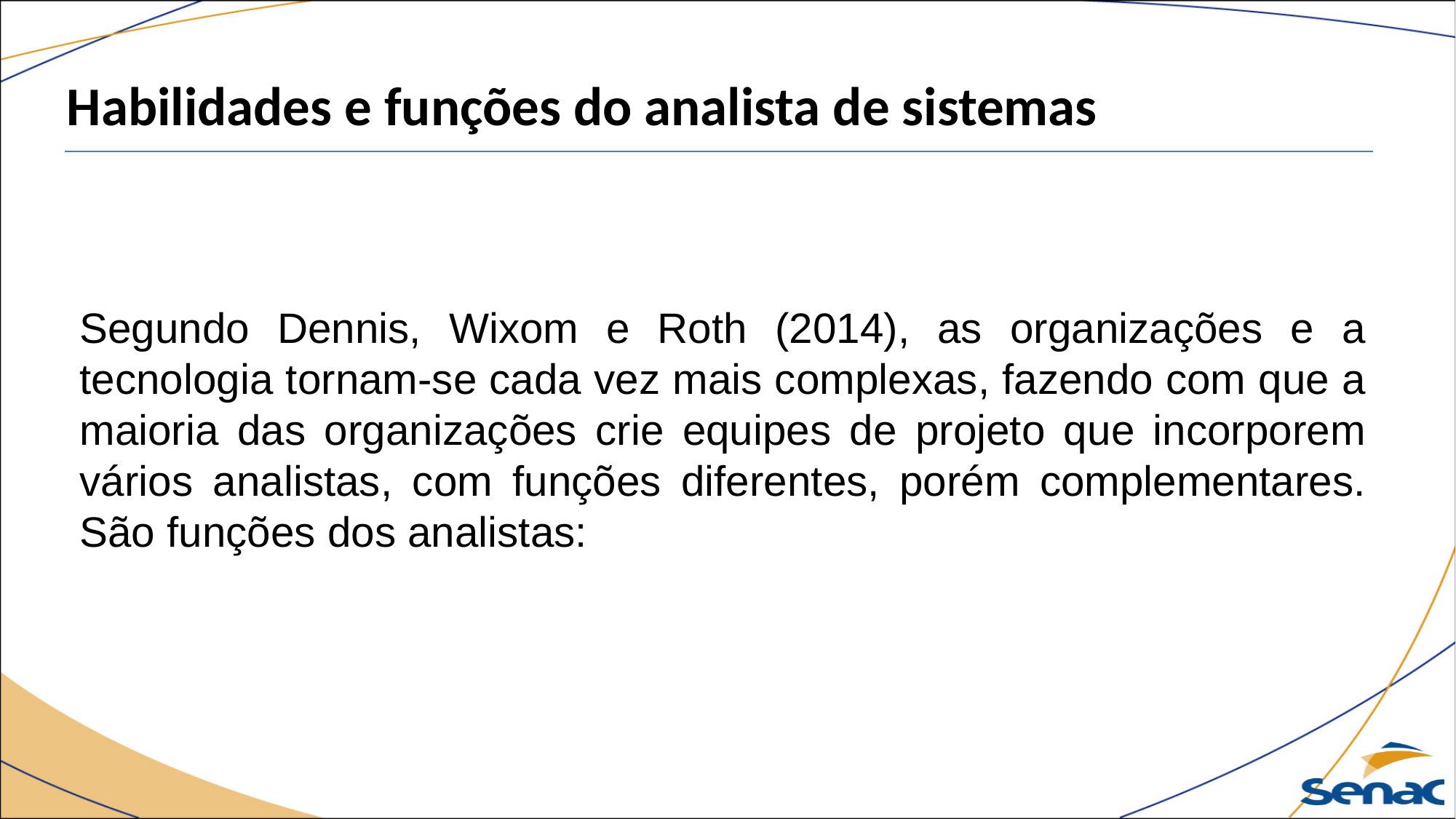

Habilidades e funções do analista de sistemas
Segundo Dennis, Wixom e Roth (2014), as organizações e a tecnologia tornam-se cada vez mais complexas, fazendo com que a maioria das organizações crie equipes de projeto que incorporem vários analistas, com funções diferentes, porém complementares. São funções dos analistas: